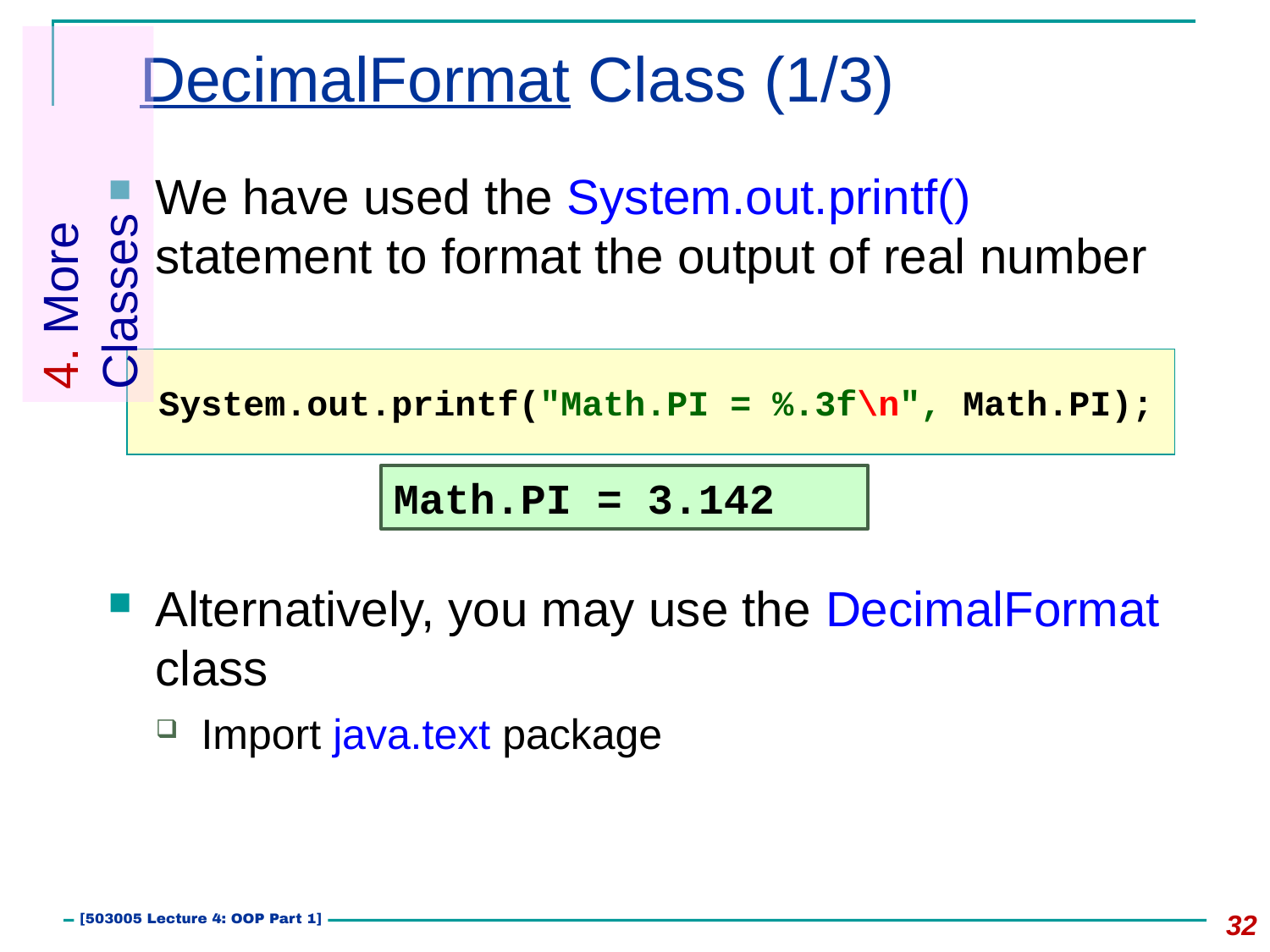

DecimalFormat Class (1/3)
We have used the System.out.printf() statement to format the output of real number
4. More Classes

 System.out.printf("Math.PI = %.3f\n", Math.PI);

Math.PI = 3.142
Alternatively, you may use the DecimalFormat class
Import java.text package
32
[503005 Lecture 4: OOP Part 1]